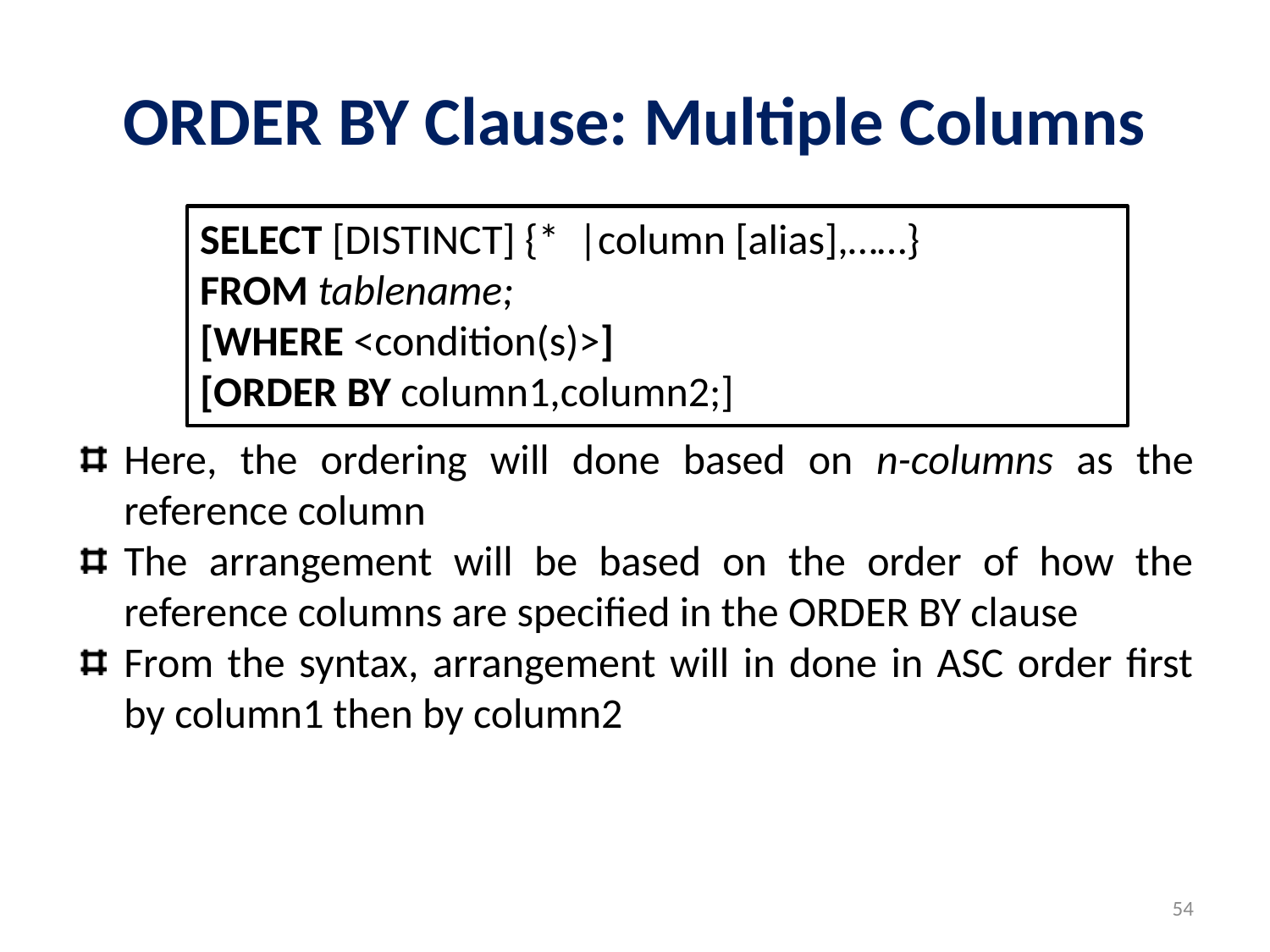

# ORDER BY Clause: Multiple Columns
SELECT [DISTINCT] {*  |column [alias],……}
FROM tablename;
[WHERE <condition(s)>]
[ORDER BY column1,column2;]

Here, the ordering will done based on n-columns as the reference column
The arrangement will be based on the order of how the reference columns are specified in the ORDER BY clause
From the syntax, arrangement will in done in ASC order first by column1 then by column2
54